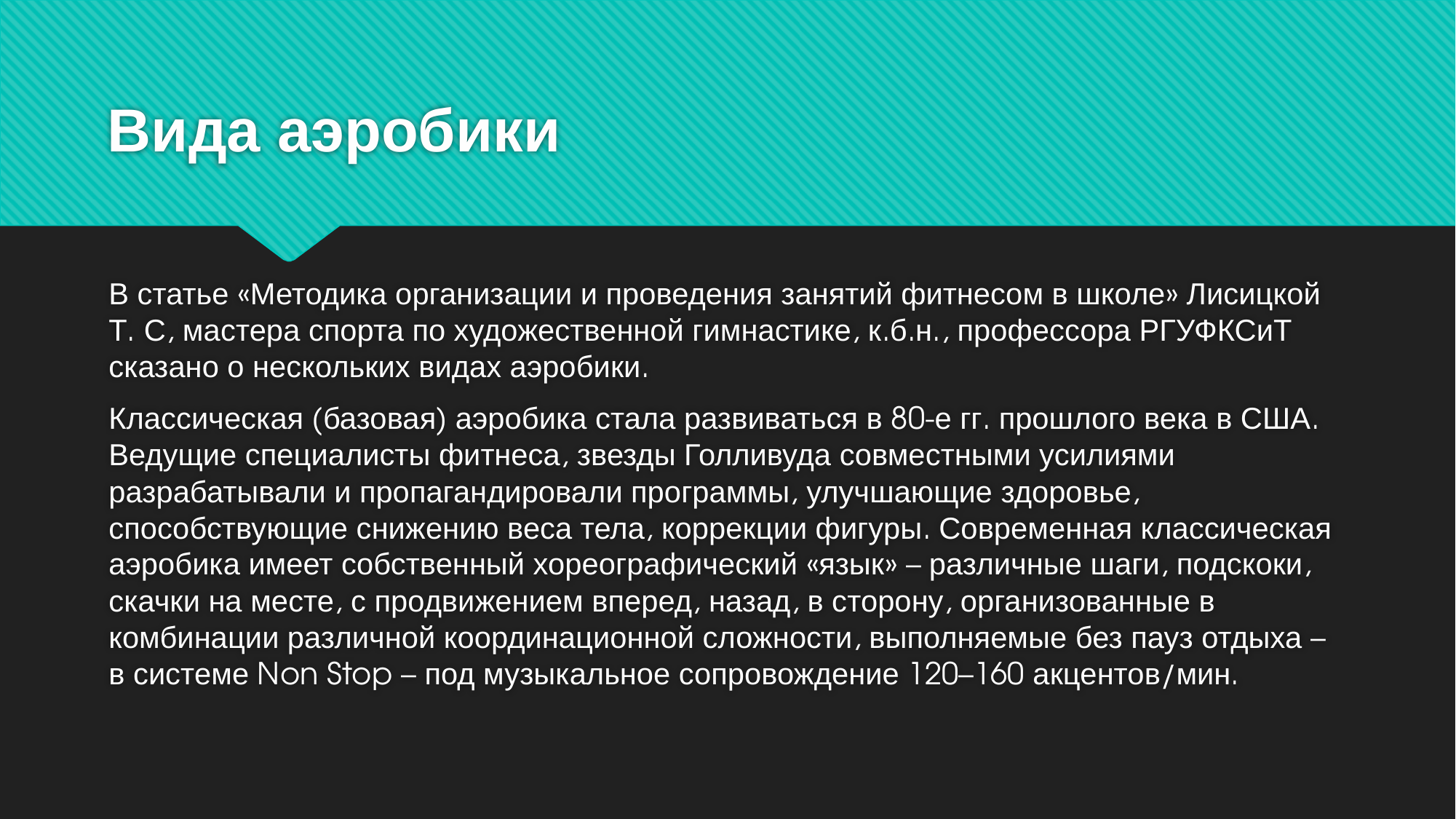

# Вида аэробики
В статье «Методика организации и проведения занятий фитнесом в школе» Лисицкой Т. С, мастера спорта по художественной гимнастике, к.б.н., профессора РГУФКСиТ сказано о нескольких видах аэробики.
Классическая (базовая) аэробика стала развиваться в 80-е гг. прошлого века в США. Ведущие специалисты фитнеса, звезды Голливуда совместными усилиями разрабатывали и пропагандировали программы, улучшающие здоровье, способствующие снижению веса тела, коррекции фигуры. Современная классическая аэробика имеет собственный хореографический «язык» – различные шаги, подскоки, скачки на месте, с продвижением вперед, назад, в сторону, организованные в комбинации различной координационной сложности, выполняемые без пауз отдыха – в системе Non Stop – под музыкальное сопровождение 120–160 акцентов/мин.